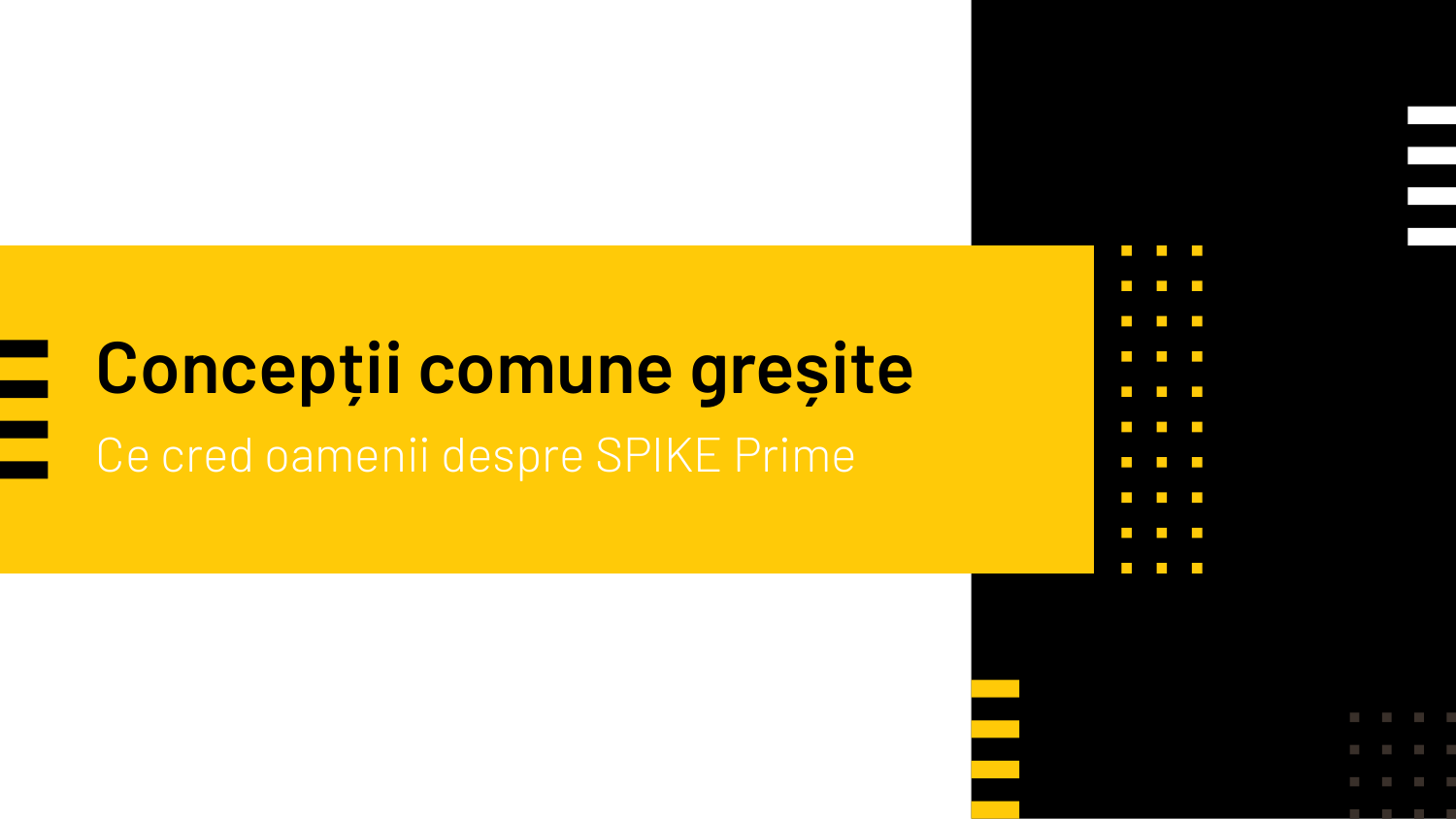

# Concepții comune greșite
Ce cred oamenii despre SPIKE Prime